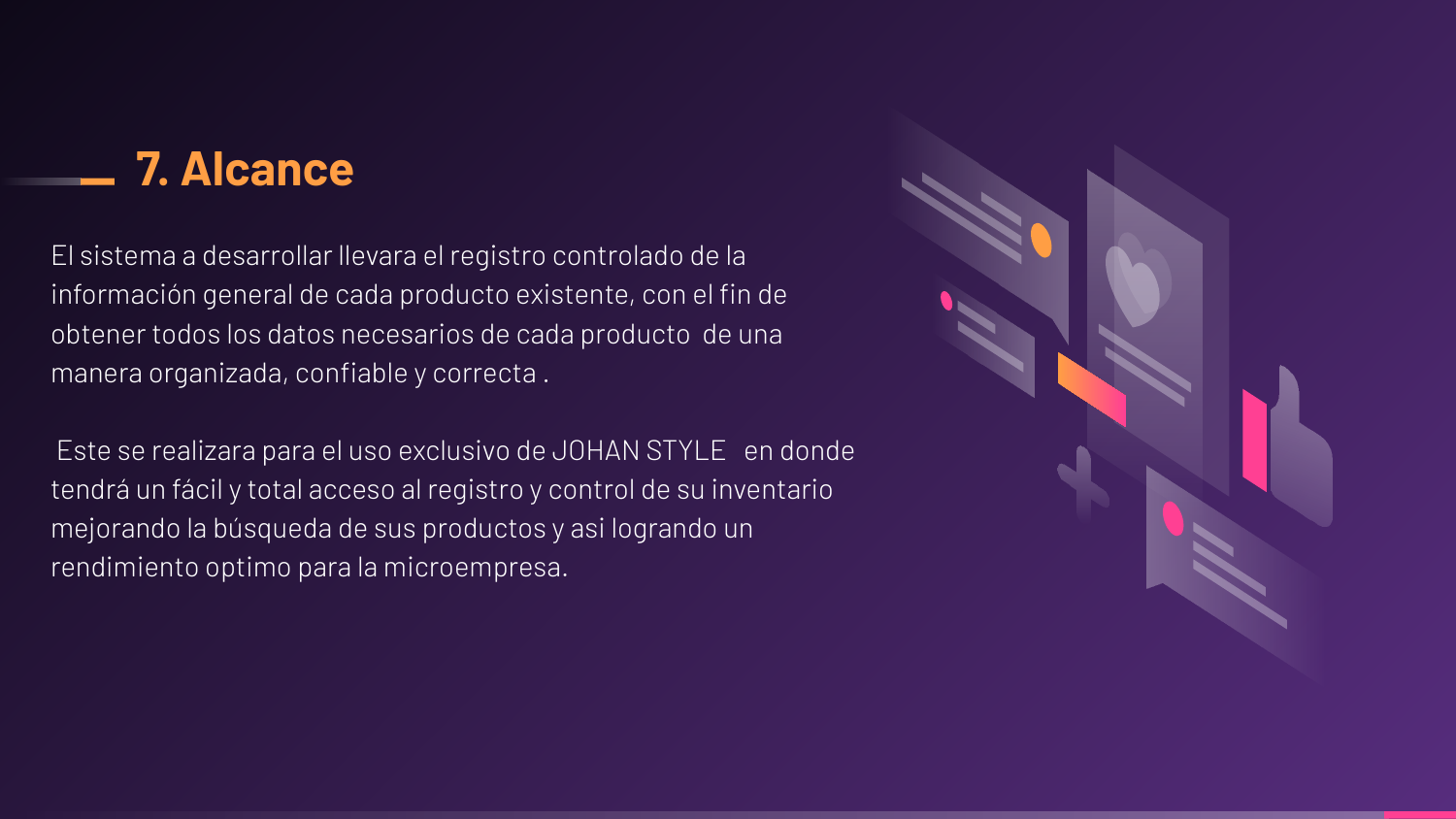

# 7. Alcance
El sistema a desarrollar llevara el registro controlado de la información general de cada producto existente, con el fin de obtener todos los datos necesarios de cada producto  de una manera organizada, confiable y correcta .

 Este se realizara para el uso exclusivo de JOHAN STYLE   en donde tendrá un fácil y total acceso al registro y control de su inventario  mejorando la búsqueda de sus productos y asi logrando un rendimiento optimo para la microempresa.